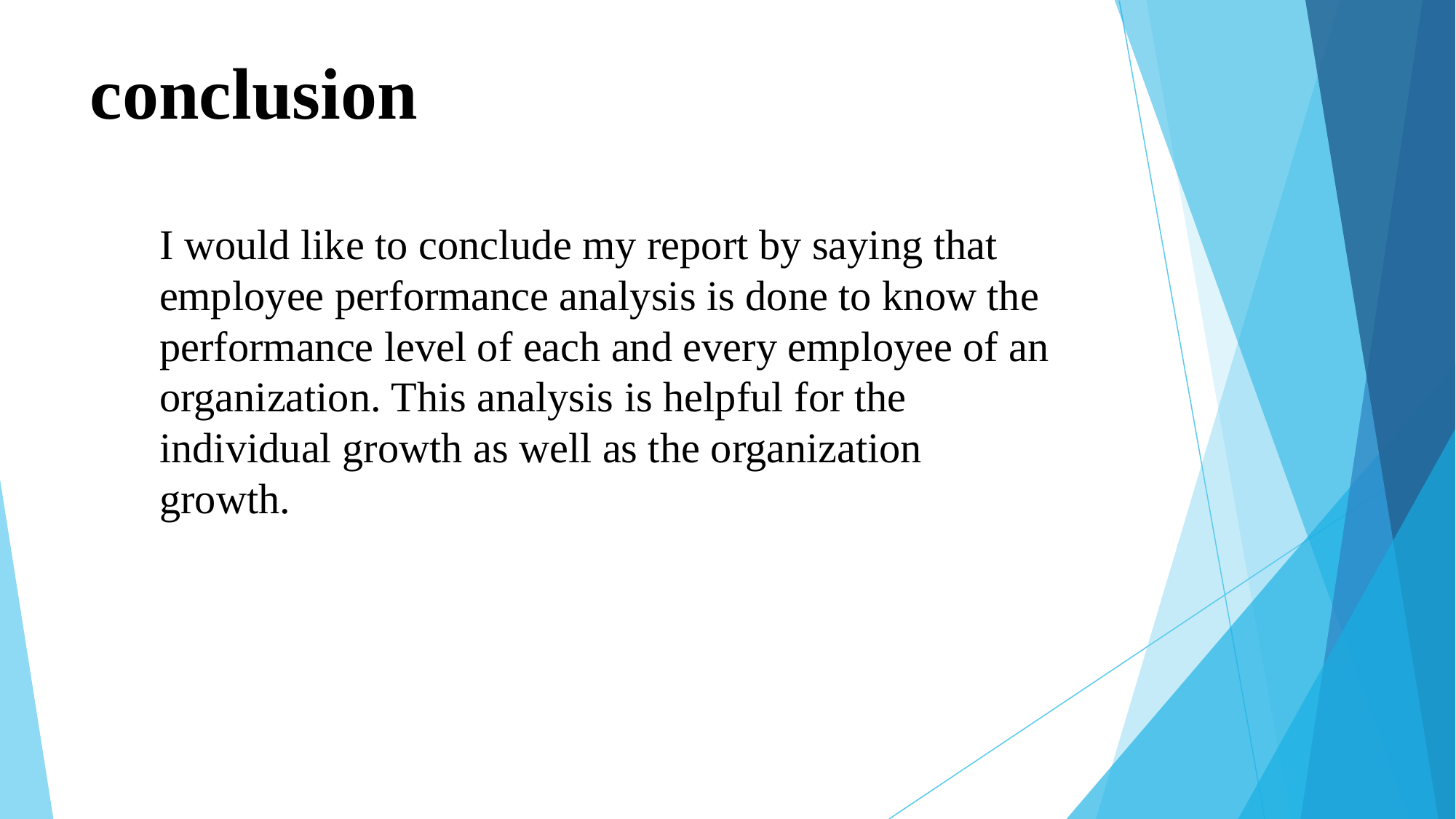

# conclusion
I would like to conclude my report by saying that employee performance analysis is done to know the performance level of each and every employee of an organization. This analysis is helpful for the individual growth as well as the organization growth.